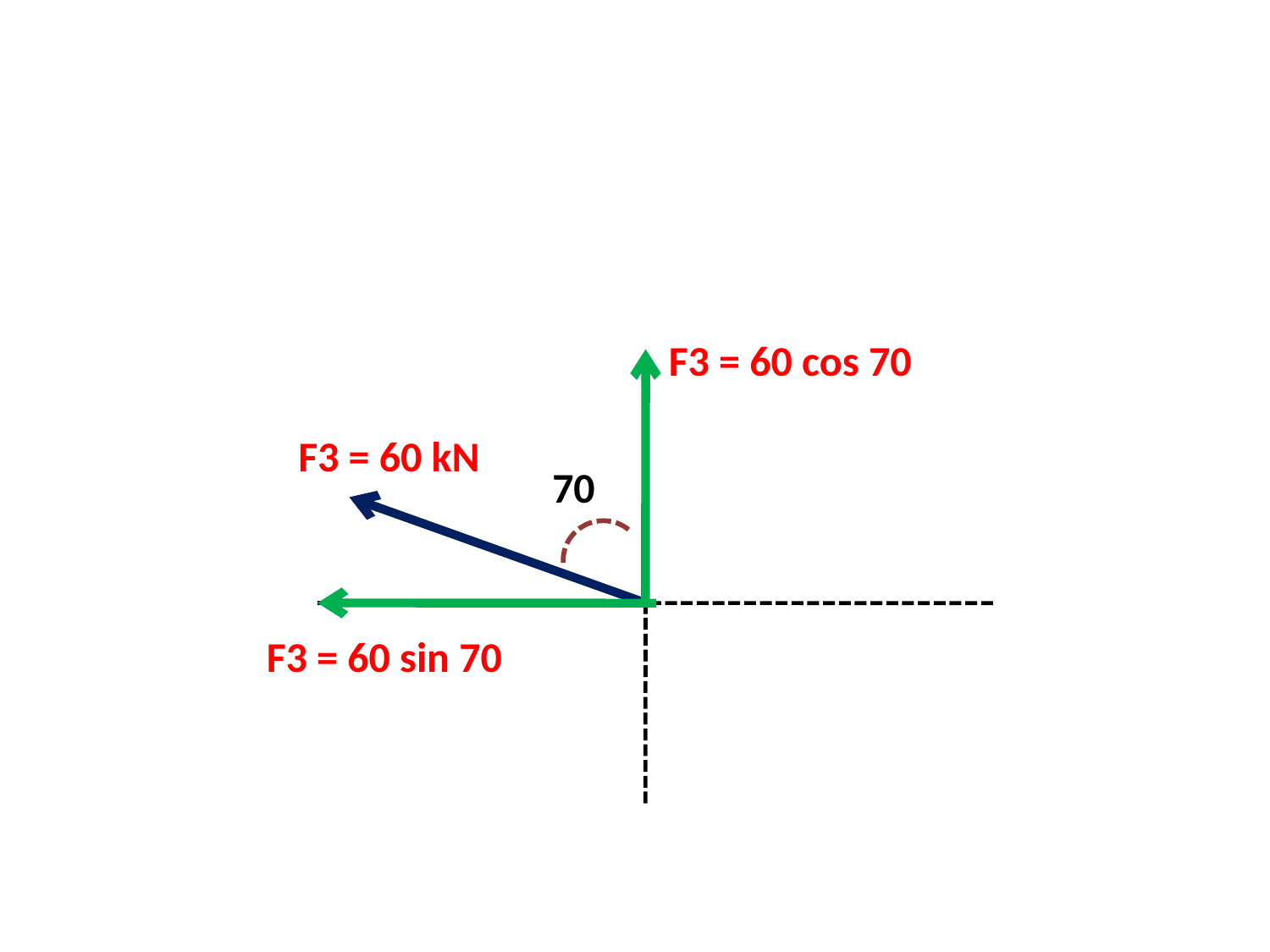

#
F3 = 60 cos 70
F3 = 60 kN
70

F3 = 60 sin 70